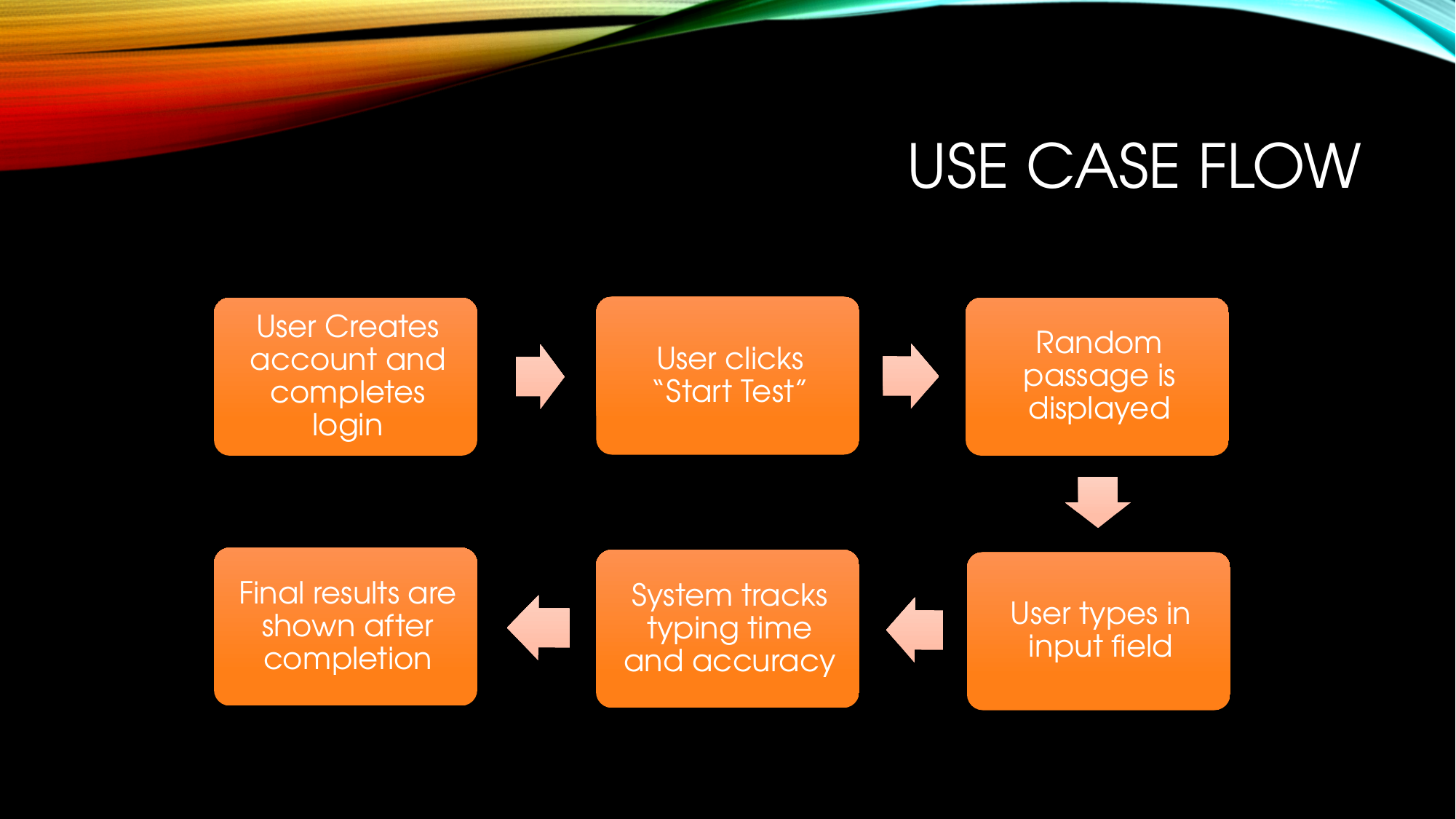

# Use case flow
User clicks “Start Test”

Random passage is displayed

User types in input field

System tracks typing time and accuracy

Final results are shown after completion

User Creates account and completes login